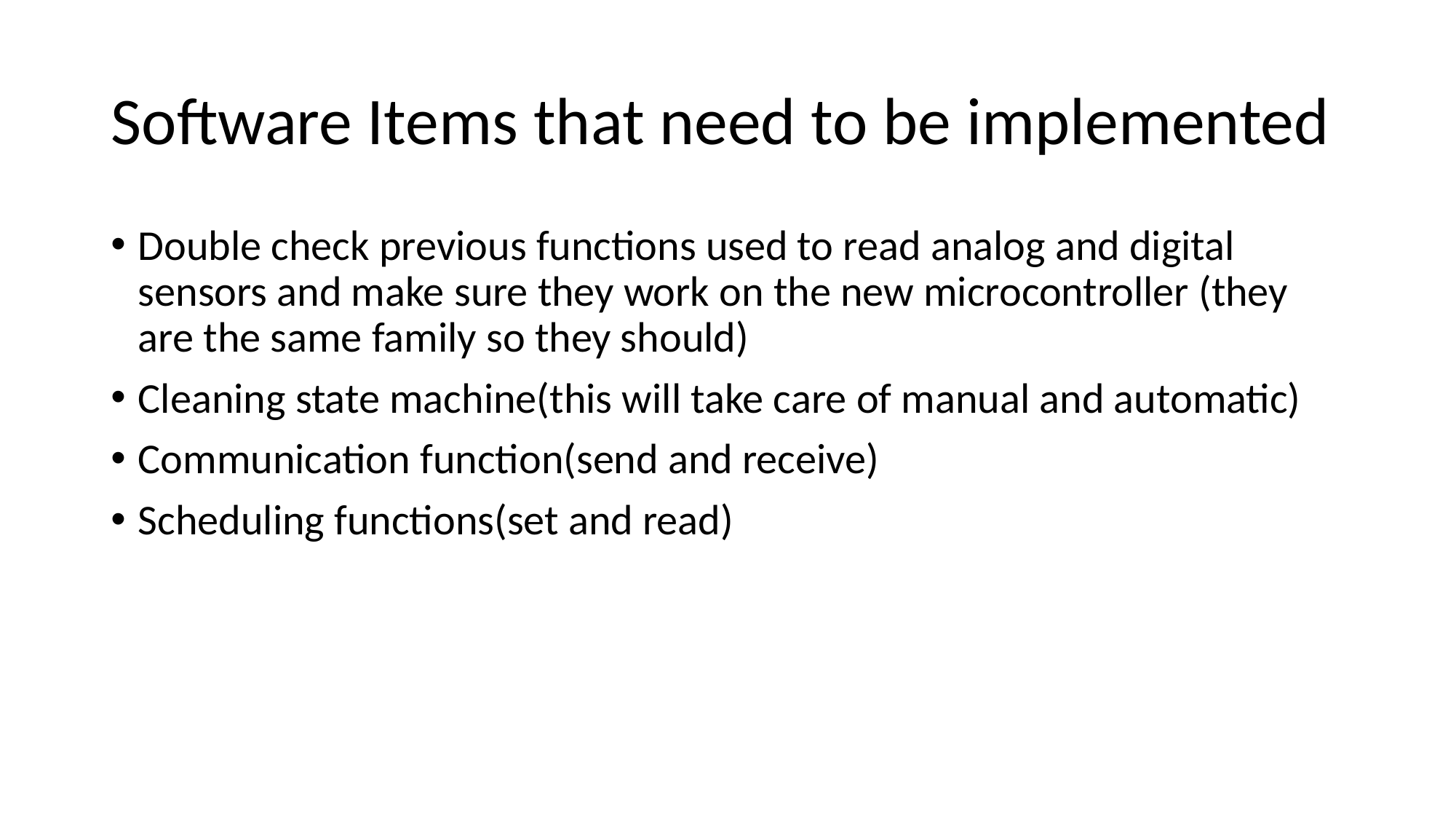

# Software Items that need to be implemented
Double check previous functions used to read analog and digital sensors and make sure they work on the new microcontroller (they are the same family so they should)
Cleaning state machine(this will take care of manual and automatic)
Communication function(send and receive)
Scheduling functions(set and read)